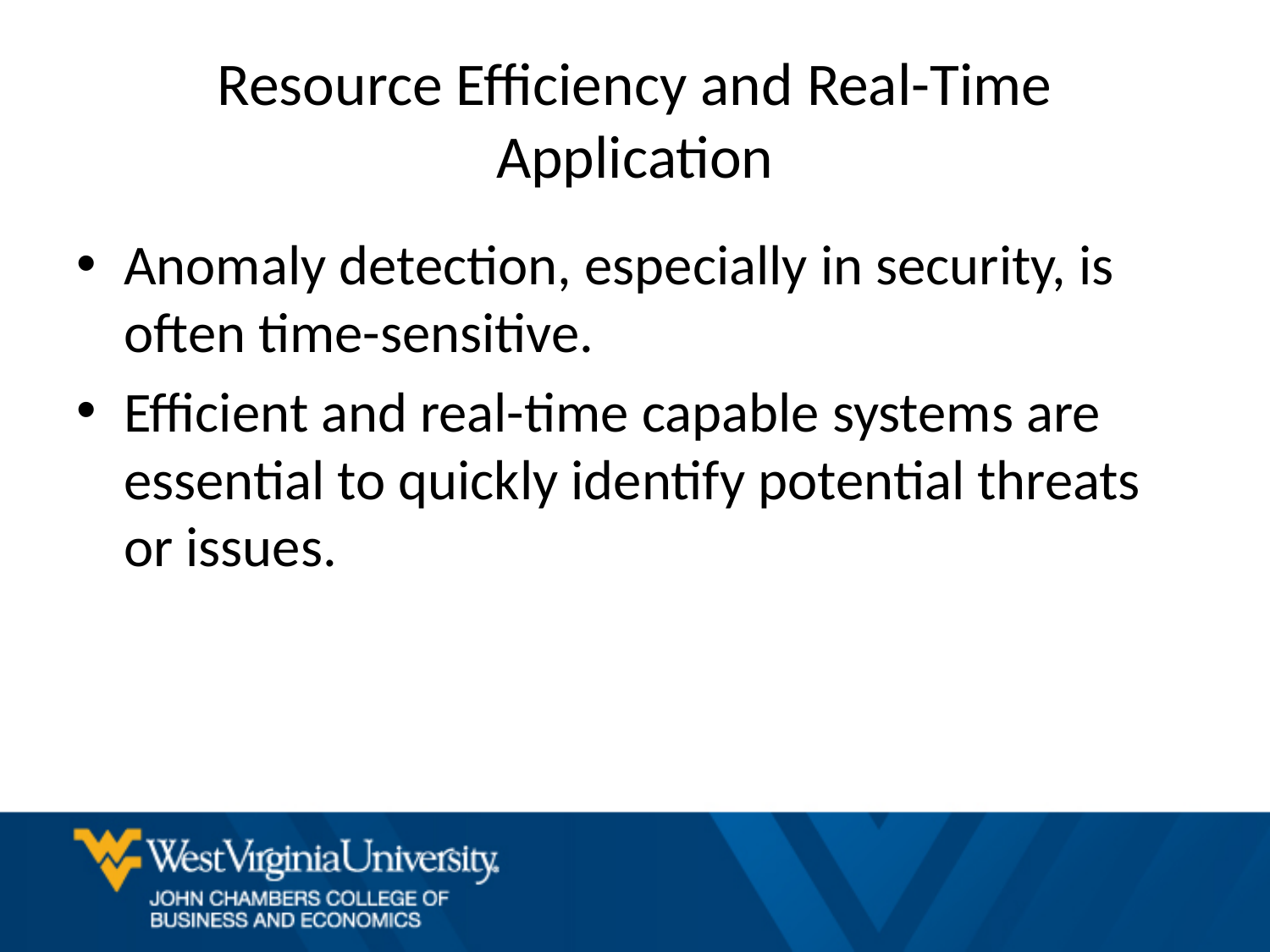

# Resource Efficiency and Real-Time Application
Anomaly detection, especially in security, is often time-sensitive.
Efficient and real-time capable systems are essential to quickly identify potential threats or issues.